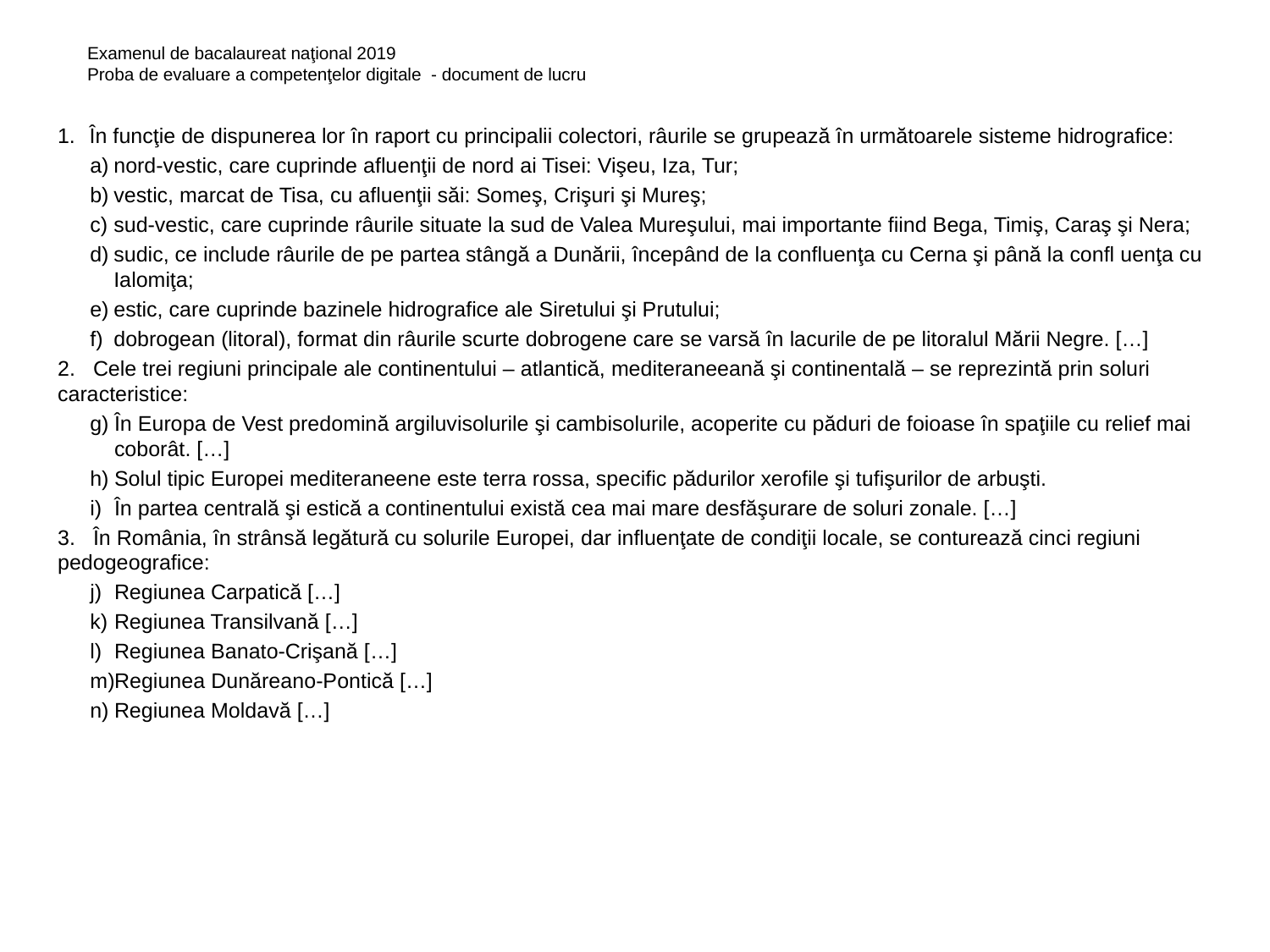

Examenul de bacalaureat naţional 2019
Proba de evaluare a competenţelor digitale  - document de lucru
În funcţie de dispunerea lor în raport cu principalii colectori, râurile se grupează în următoarele sisteme hidrografice:
nord-vestic, care cuprinde afluenţii de nord ai Tisei: Vişeu, Iza, Tur;
vestic, marcat de Tisa, cu afluenţii săi: Someş, Crişuri şi Mureş;
sud-vestic, care cuprinde râurile situate la sud de Valea Mureşului, mai importante fiind Bega, Timiş, Caraş şi Nera;
sudic, ce include râurile de pe partea stângă a Dunării, începând de la confluenţa cu Cerna şi până la confl uenţa cu Ialomiţa;
estic, care cuprinde bazinele hidrografice ale Siretului şi Prutului;
dobrogean (litoral), format din râurile scurte dobrogene care se varsă în lacurile de pe litoralul Mării Negre. […]
2.   Cele trei regiuni principale ale continentului – atlantică, mediteraneeană şi continentală – se reprezintă prin soluri caracteristice:
În Europa de Vest predomină argiluvisolurile şi cambisolurile, acoperite cu păduri de foioase în spaţiile cu relief mai coborât. […]
Solul tipic Europei mediteraneene este terra rossa, specific pădurilor xerofile şi tufişurilor de arbuşti.
În partea centrală şi estică a continentului există cea mai mare desfăşurare de soluri zonale. […]
3.   În România, în strânsă legătură cu solurile Europei, dar influenţate de condiţii locale, se conturează cinci regiuni pedogeografice:
Regiunea Carpatică […]
Regiunea Transilvană […]
Regiunea Banato-Crişană […]
Regiunea Dunăreano-Pontică […]
Regiunea Moldavă […]